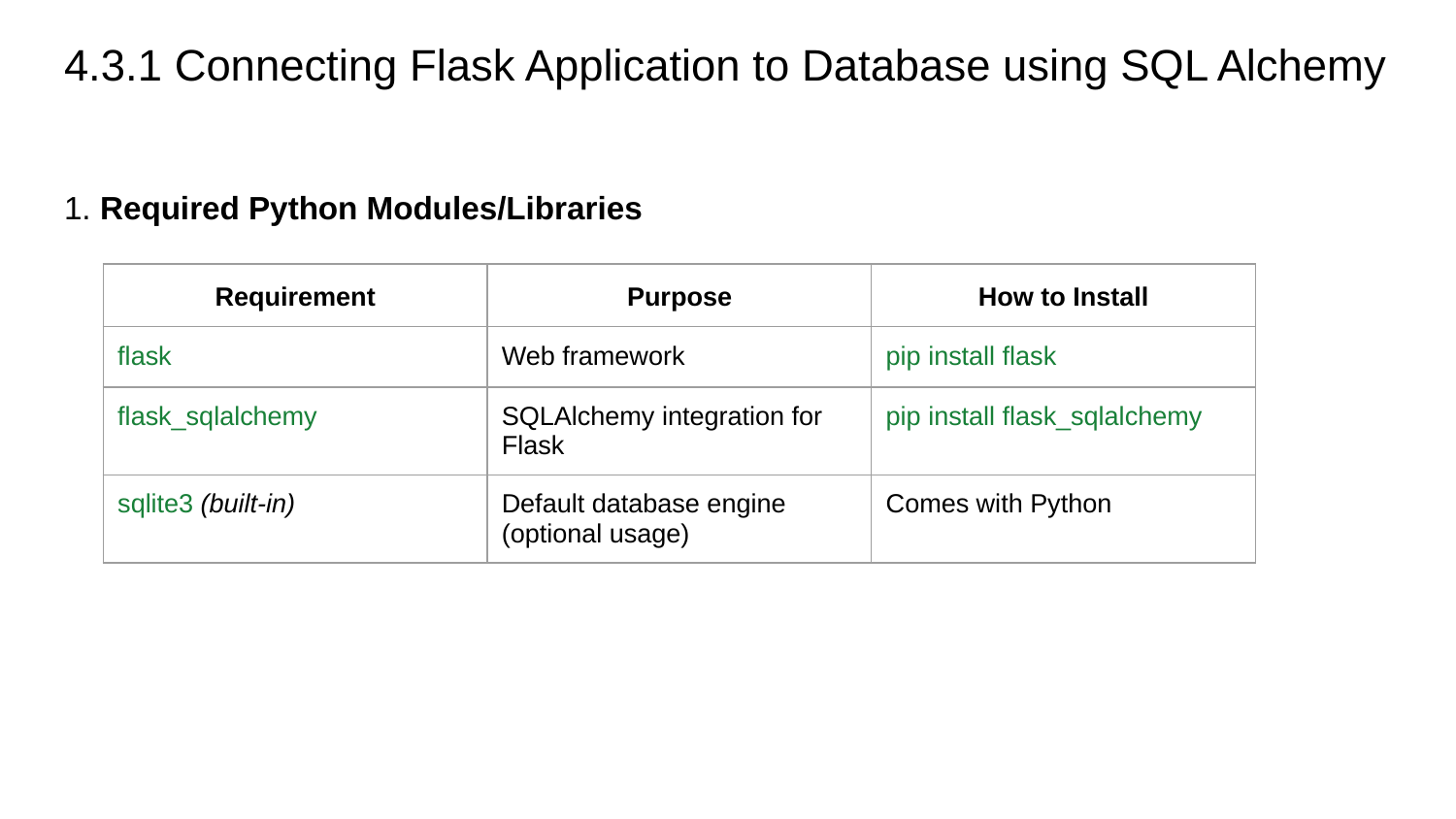

# 4.3.1 Connecting Flask Application to Database using SQL Alchemy
1. Required Python Modules/Libraries

| Requirement | Purpose | How to Install |
| --- | --- | --- |
| flask | Web framework | pip install flask |
| flask\_sqlalchemy | SQLAlchemy integration for Flask | pip install flask\_sqlalchemy |
| sqlite3 (built-in) | Default database engine (optional usage) | Comes with Python |